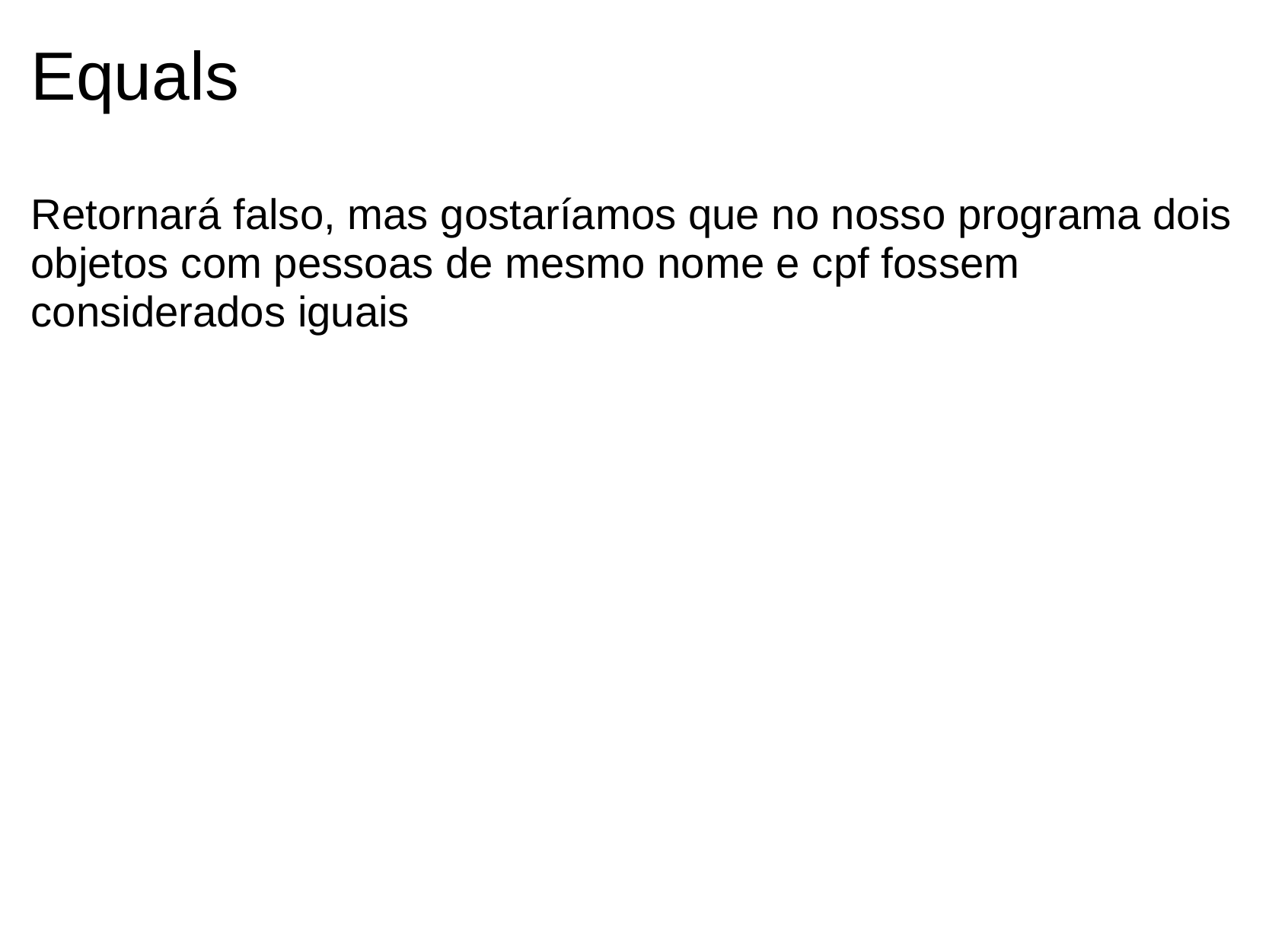

# Equals
Retornará falso, mas gostaríamos que no nosso programa dois objetos com pessoas de mesmo nome e cpf fossem considerados iguais